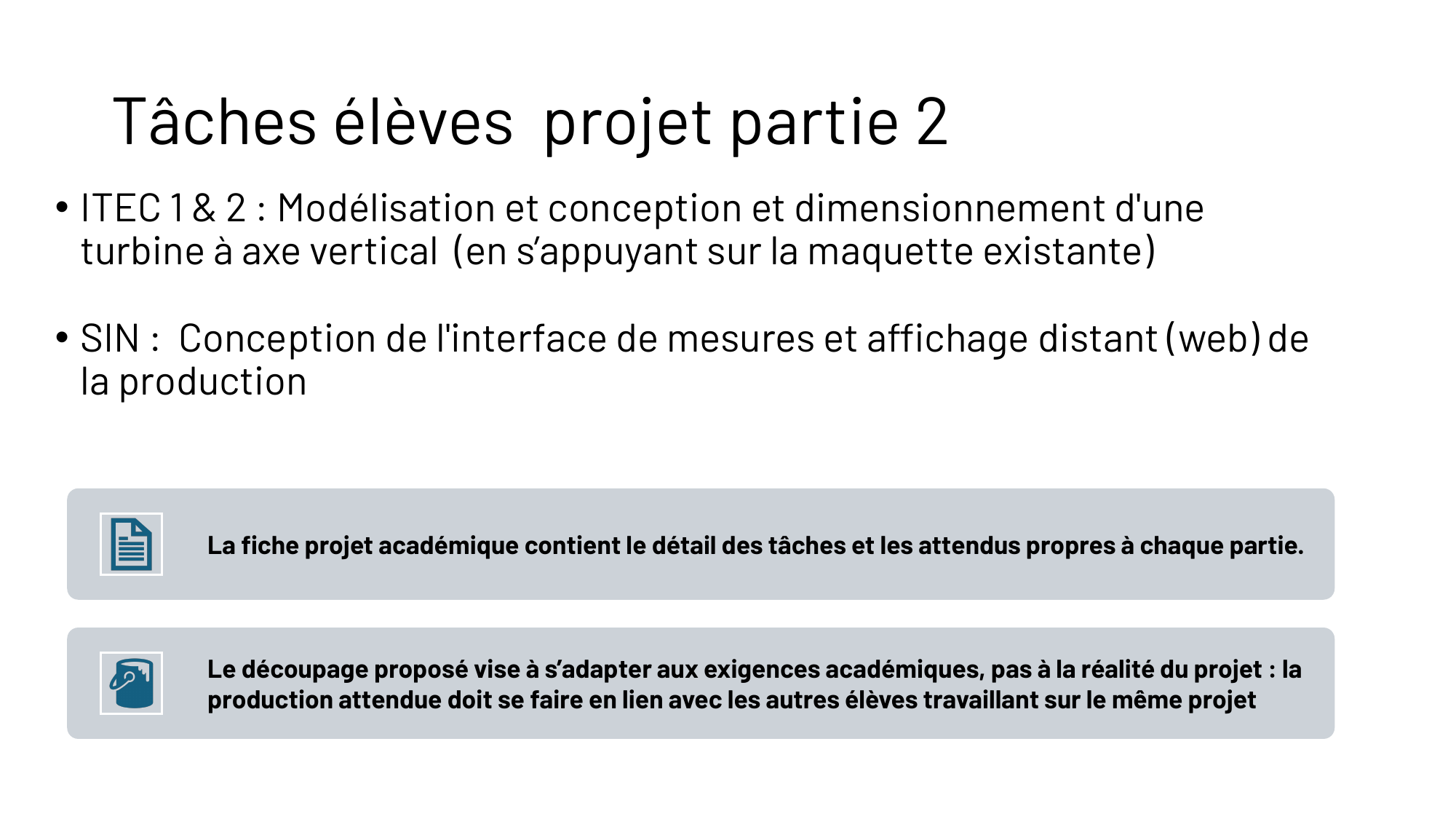

# Tâches élèves  projet partie 2
ITEC 1 & 2 : Modélisation et conception et dimensionnement d'une turbine à axe vertical  (en s’appuyant sur la maquette existante)

SIN :  Conception de l'interface de mesures et affichage distant (web) de la production
La fiche projet académique contient le détail des tâches et les attendus propres à chaque partie.
Le découpage proposé vise à s’adapter aux exigences académiques, pas à la réalité du projet : la production attendue doit se faire en lien avec les autres élèves travaillant sur le même projet